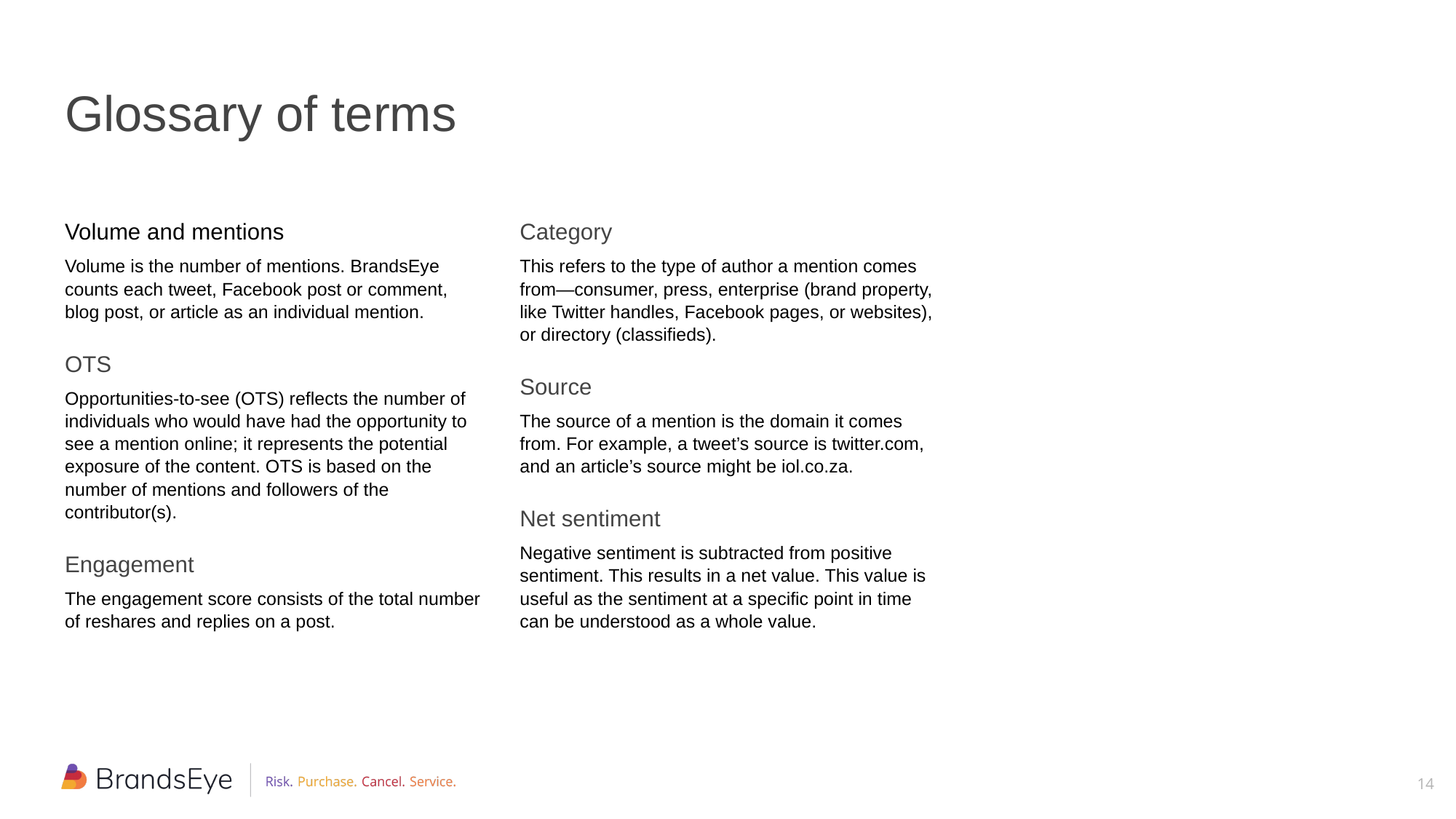

# Glossary of terms
Volume and mentions
Volume is the number of mentions. BrandsEye counts each tweet, Facebook post or comment, blog post, or article as an individual mention.

OTS
Opportunities-to-see (OTS) reflects the number of individuals who would have had the opportunity to see a mention online; it represents the potential exposure of the content. OTS is based on the number of mentions and followers of the contributor(s).

Engagement
The engagement score consists of the total number of reshares and replies on a post.

Category
This refers to the type of author a mention comes from—consumer, press, enterprise (brand property, like Twitter handles, Facebook pages, or websites), or directory (classifieds).

Source
The source of a mention is the domain it comes from. For example, a tweet’s source is twitter.com, and an article’s source might be iol.co.za.

Net sentiment
Negative sentiment is subtracted from positive sentiment. This results in a net value. This value is useful as the sentiment at a specific point in time can be understood as a whole value.